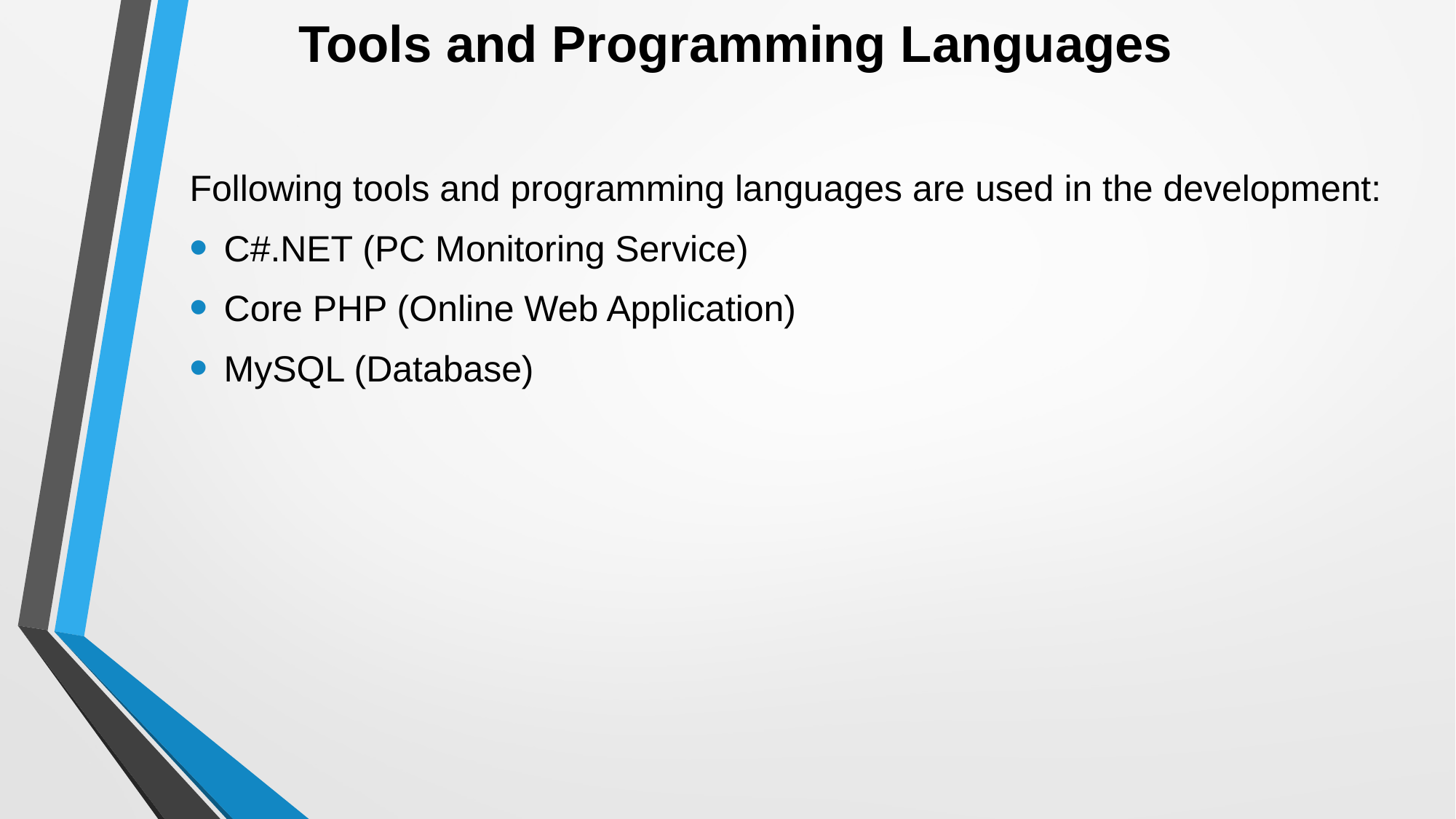

# Tools and Programming Languages

Following tools and programming languages are used in the development:
C#.NET (PC Monitoring Service)
Core PHP (Online Web Application)
MySQL (Database)